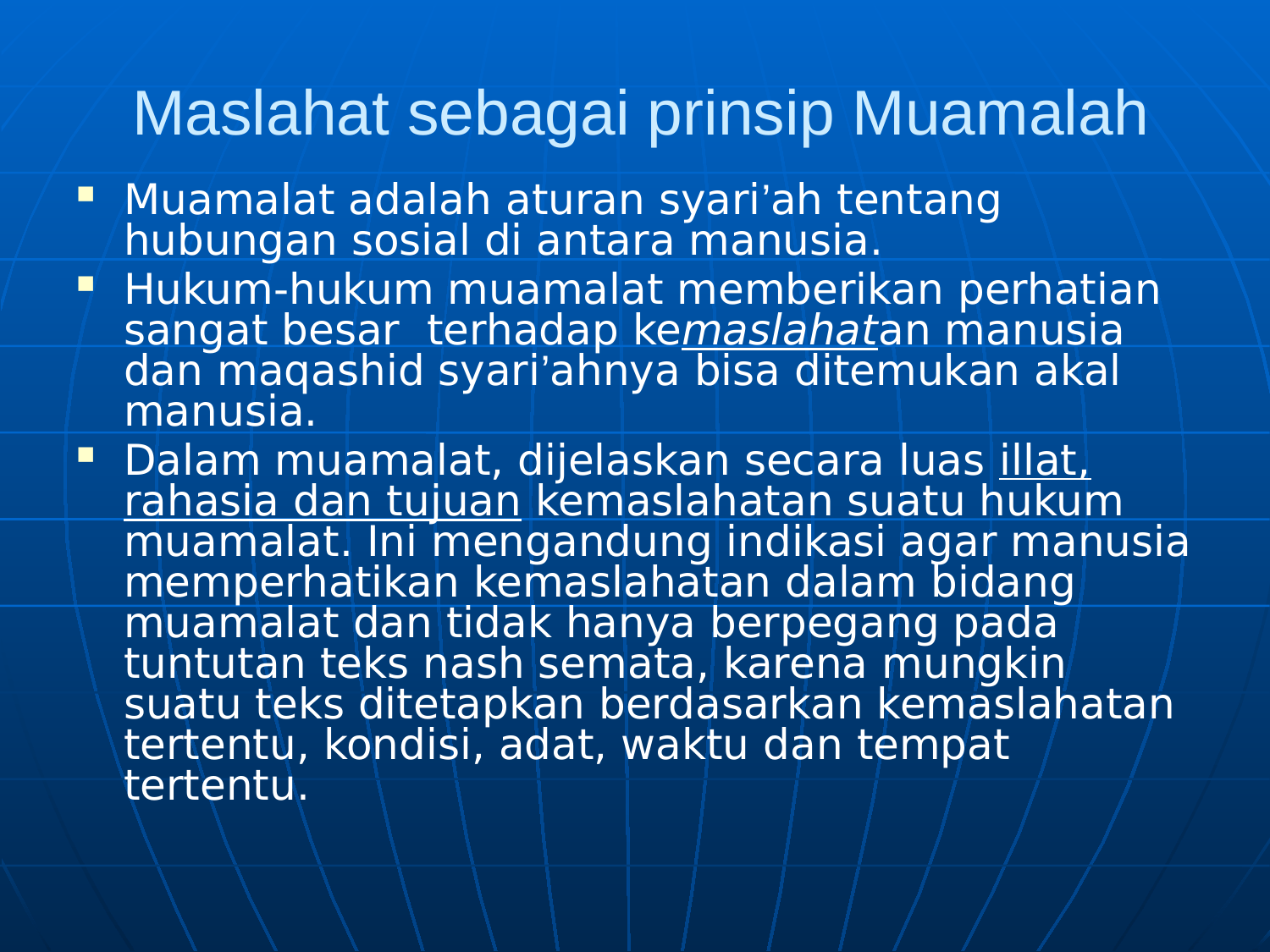

# Maslahat sebagai prinsip Muamalah
Muamalat adalah aturan syari’ah tentang hubungan sosial di antara manusia.
Hukum-hukum muamalat memberikan perhatian sangat besar  terhadap kemaslahatan manusia dan maqashid syari’ahnya bisa ditemukan akal manusia.
Dalam muamalat, dijelaskan secara luas illat, rahasia dan tujuan kemaslahatan suatu hukum muamalat. Ini mengandung indikasi agar manusia memperhatikan kemaslahatan dalam bidang muamalat dan tidak hanya berpegang pada tuntutan teks nash semata, karena mungkin suatu teks ditetapkan berdasarkan kemaslahatan tertentu, kondisi, adat, waktu dan tempat tertentu.